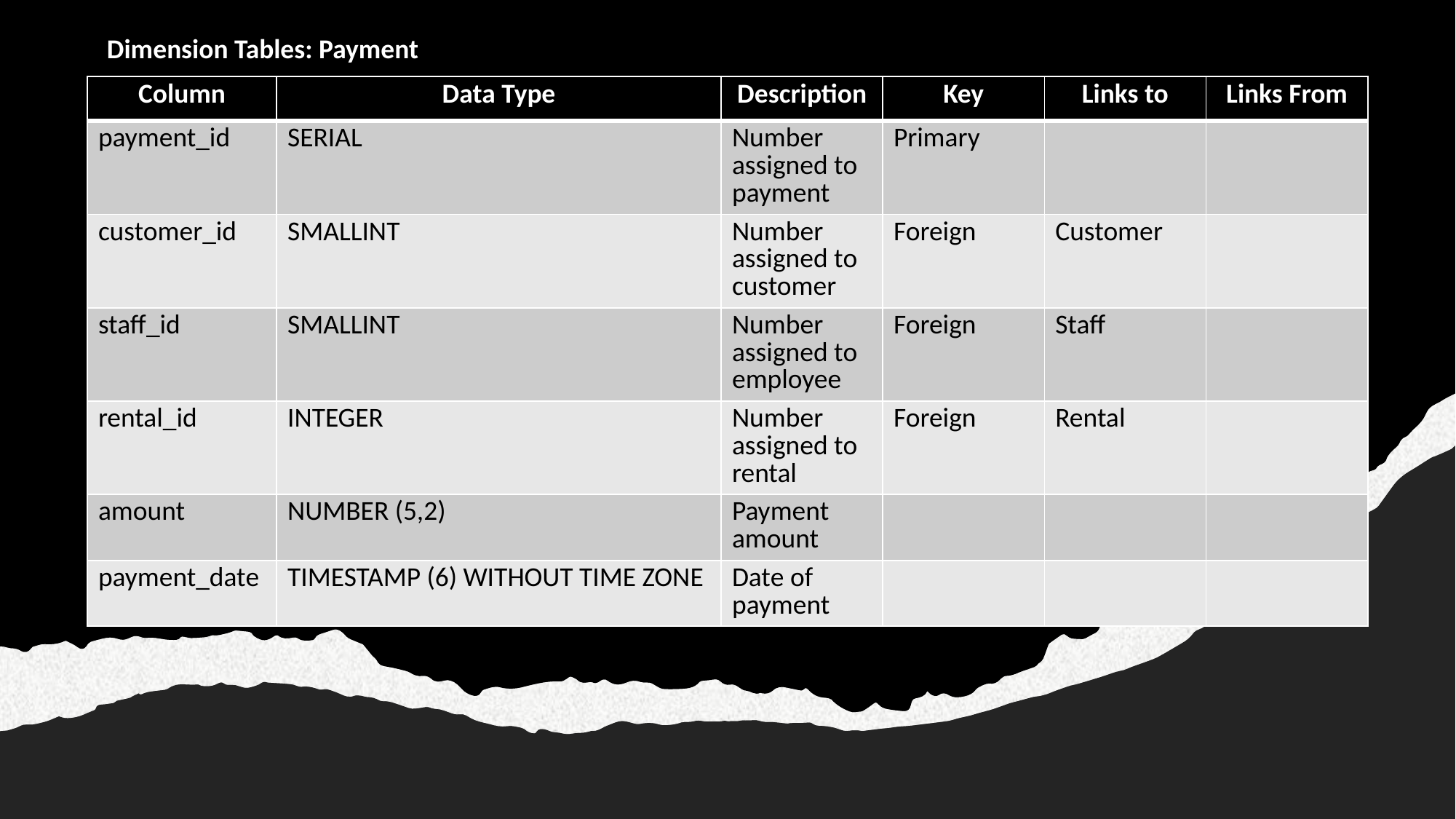

Dimension Tables: Payment
| Column | Data Type | Description | Key | Links to | Links From |
| --- | --- | --- | --- | --- | --- |
| payment\_id | SERIAL | Number assigned to payment | Primary |  |  |
| customer\_id | SMALLINT | Number assigned to customer | Foreign | Customer |  |
| staff\_id | SMALLINT | Number assigned to employee | Foreign | Staff |  |
| rental\_id | INTEGER | Number assigned to rental | Foreign | Rental |  |
| amount | NUMBER (5,2) | Payment amount |  |  |  |
| payment\_date | TIMESTAMP (6) WITHOUT TIME ZONE | Date of payment |  |  |  |

5